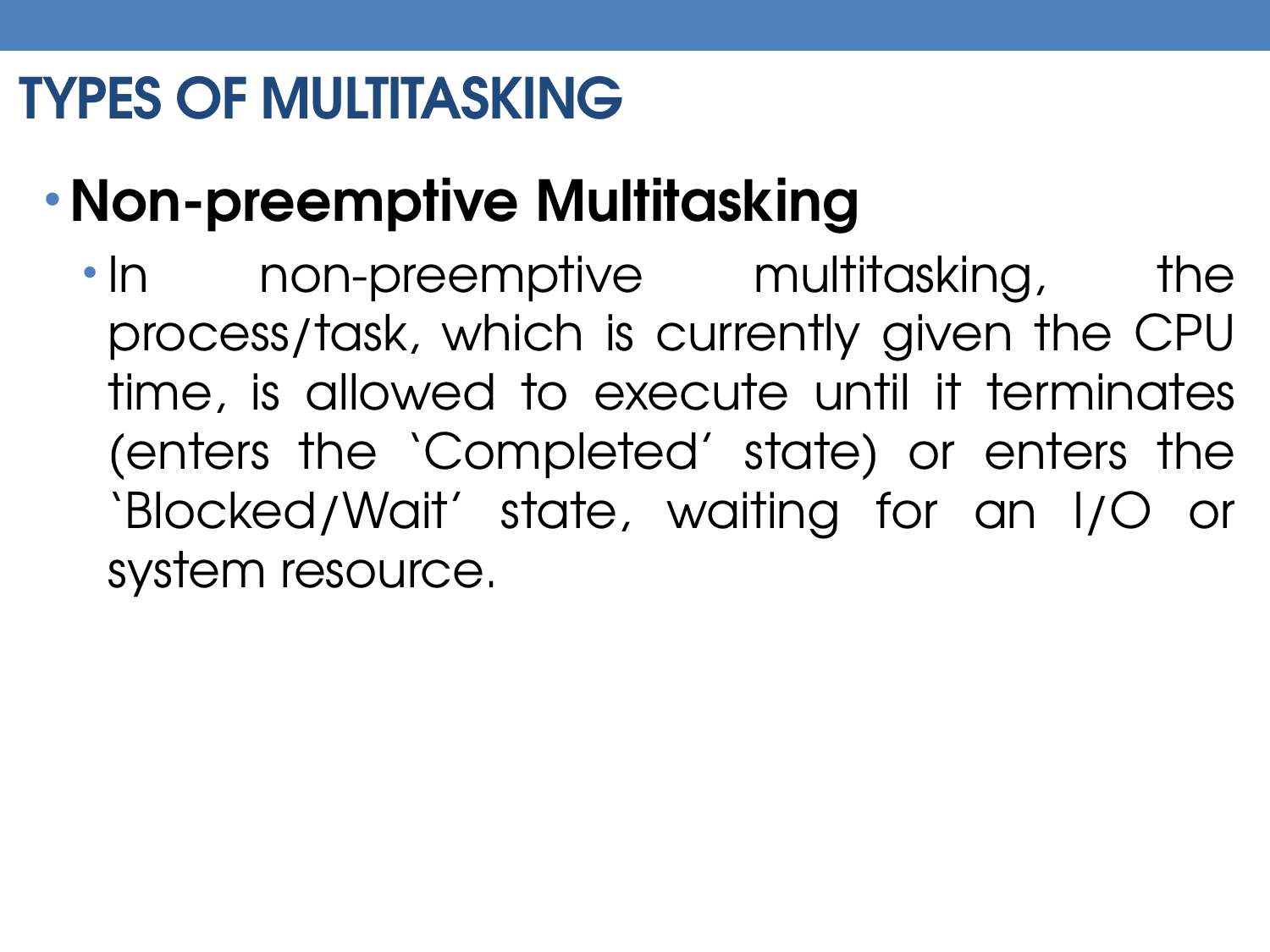

# TYPES OF MULTITASKING
Non-preemptive Multitasking
In non-preemptive multitasking, the process/task, which is currently given the CPU time, is allowed to execute until it terminates (enters the ‘Completed’ state) or enters the ‘Blocked/Wait’ state, waiting for an I/O or system resource.